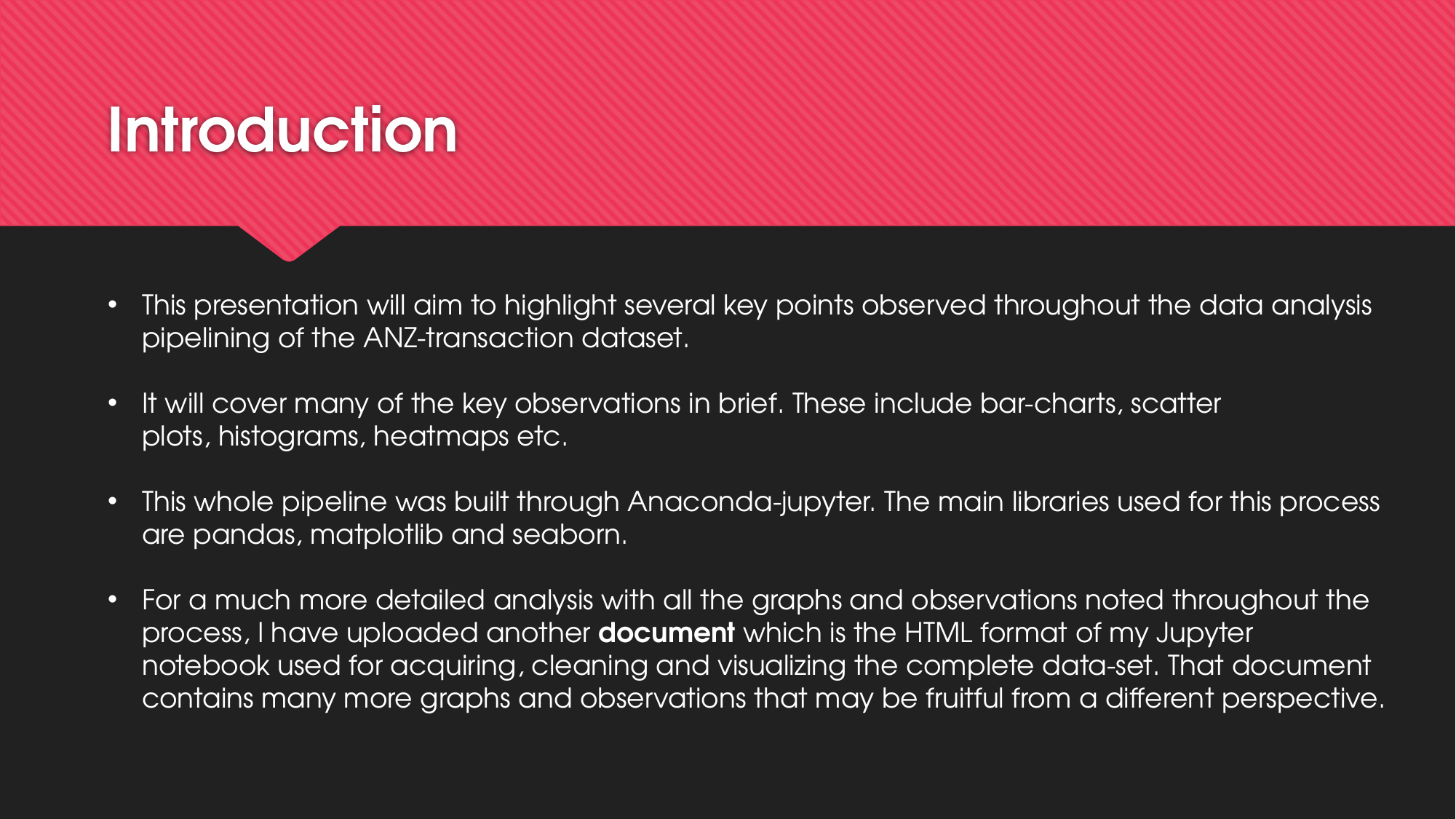

# Introduction
This presentation will aim to highlight several key points observed throughout the data analysis pipelining of the ANZ-transaction dataset.

It will cover many of the key observations in brief. These include bar-charts, scatter plots, histograms, heatmaps etc.

This whole pipeline was built through Anaconda-jupyter. The main libraries used for this process are pandas, matplotlib and seaborn.

For a much more detailed analysis with all the graphs and observations noted throughout the process, I have uploaded another document which is the HTML format of my Jupyter notebook used for acquiring, cleaning and visualizing the complete data-set. That document contains many more graphs and observations that may be fruitful from a different perspective.